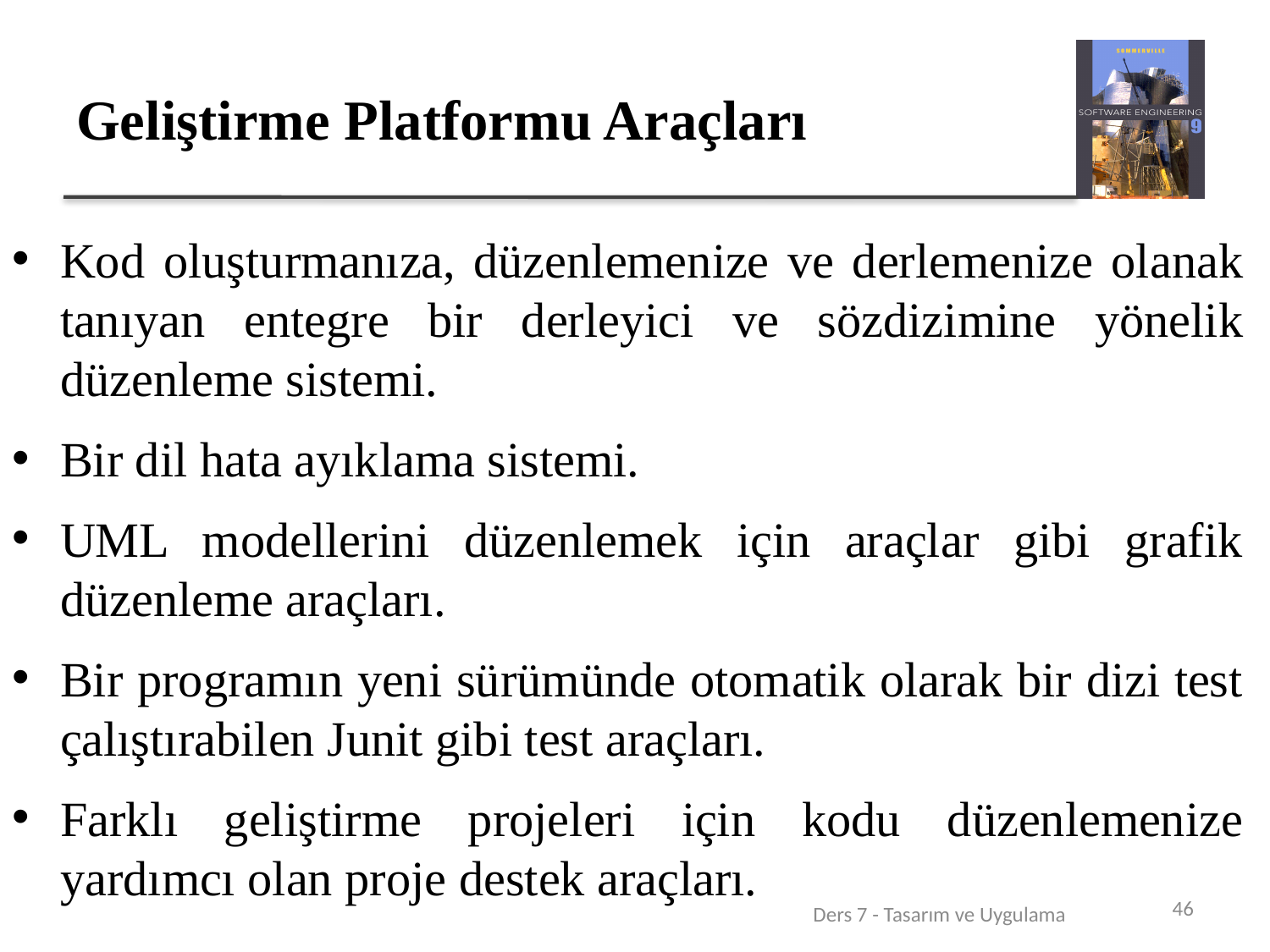

# Geliştirme Platformu Araçları
Kod oluşturmanıza, düzenlemenize ve derlemenize olanak tanıyan entegre bir derleyici ve sözdizimine yönelik düzenleme sistemi.
Bir dil hata ayıklama sistemi.
UML modellerini düzenlemek için araçlar gibi grafik düzenleme araçları.
Bir programın yeni sürümünde otomatik olarak bir dizi test çalıştırabilen Junit gibi test araçları.
Farklı geliştirme projeleri için kodu düzenlemenize yardımcı olan proje destek araçları.
46
Ders 7 - Tasarım ve Uygulama